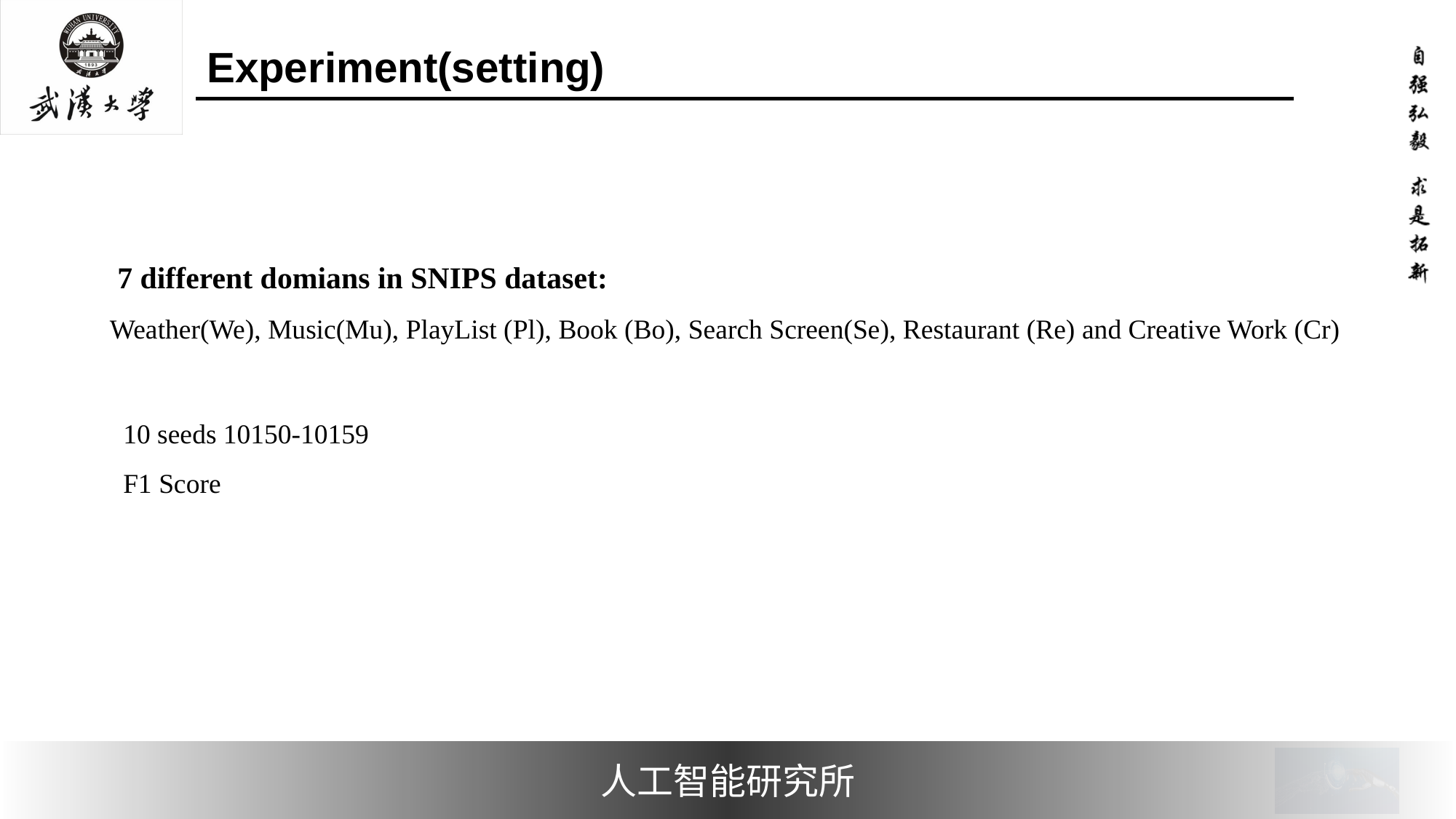

# Experiment(setting)
 7 different domians in SNIPS dataset:
Weather(We), Music(Mu), PlayList (Pl), Book (Bo), Search Screen(Se), Restaurant (Re) and Creative Work (Cr)
10 seeds 10150-10159
F1 Score
26